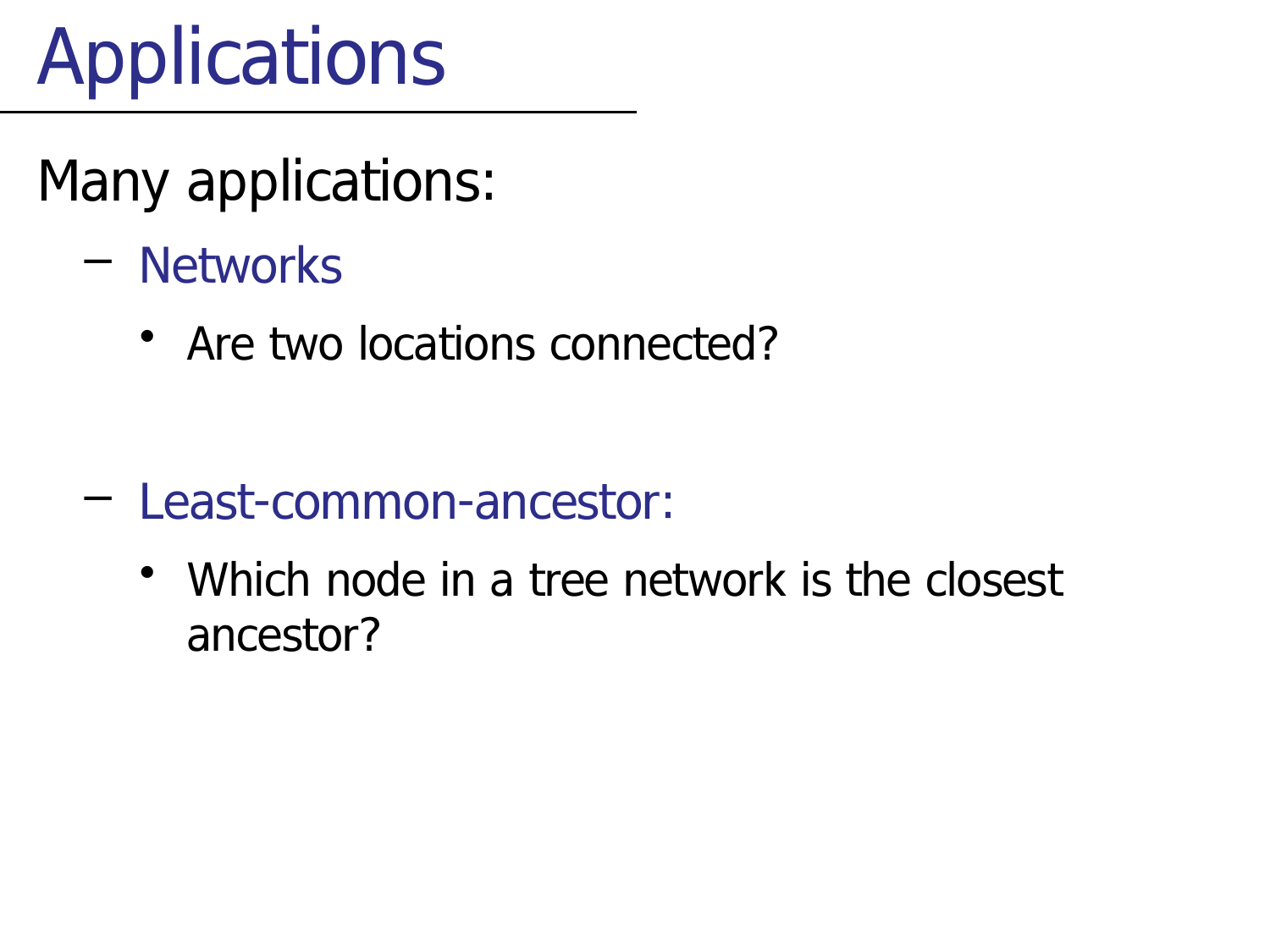

Applications
Many applications:
Networks
Are two locations connected?

Least-common-ancestor:
Which node in a tree network is the closest ancestor?